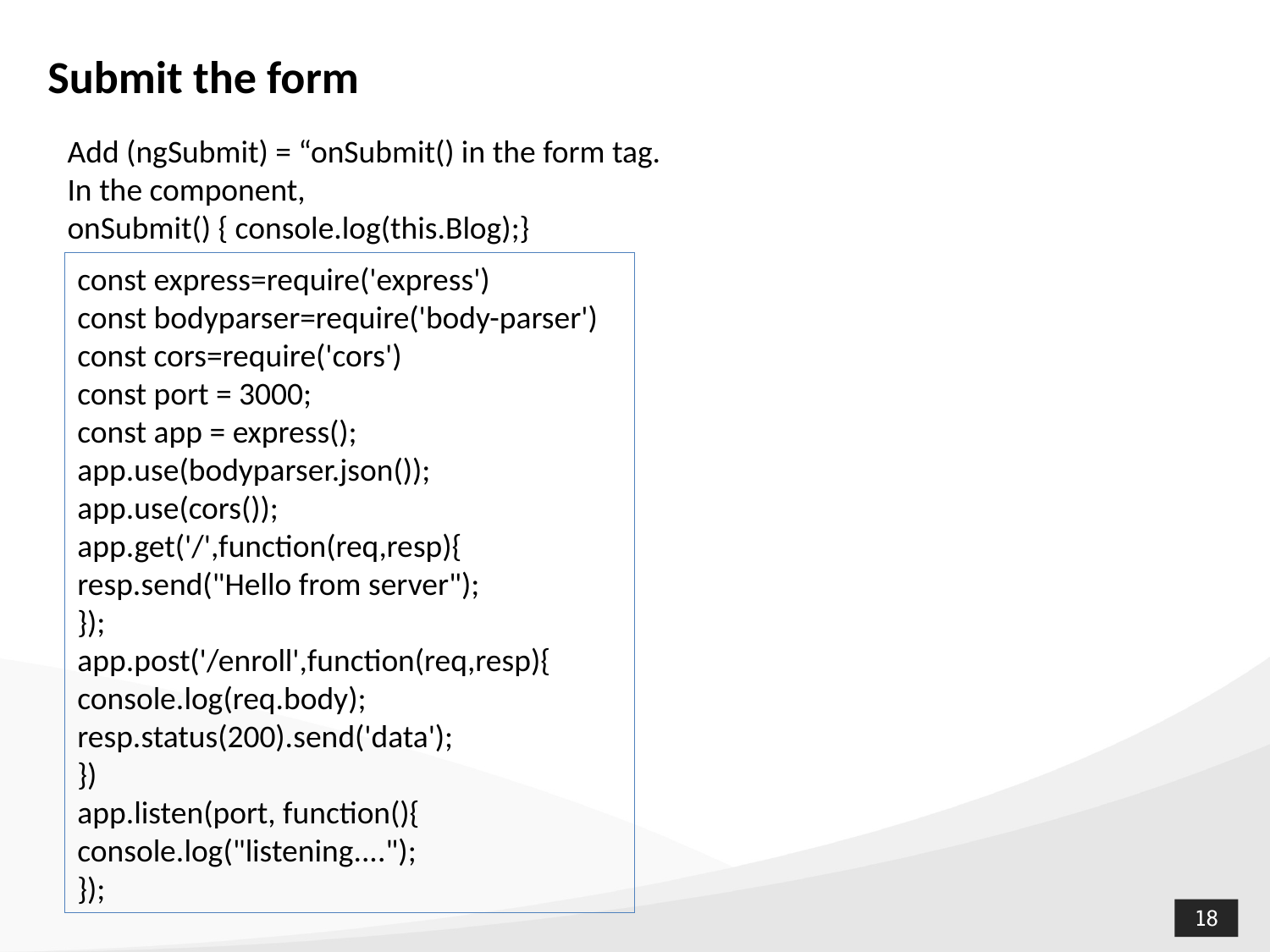

# Submit the form
Add (ngSubmit) = “onSubmit() in the form tag.
In the component,
onSubmit() { console.log(this.Blog);}
const express=require('express')
const bodyparser=require('body-parser')
const cors=require('cors')
const port = 3000;
const app = express();
app.use(bodyparser.json());
app.use(cors());
app.get('/',function(req,resp){
resp.send("Hello from server");
});
app.post('/enroll',function(req,resp){
console.log(req.body);
resp.status(200).send('data');
})
app.listen(port, function(){
console.log("listening....");
});